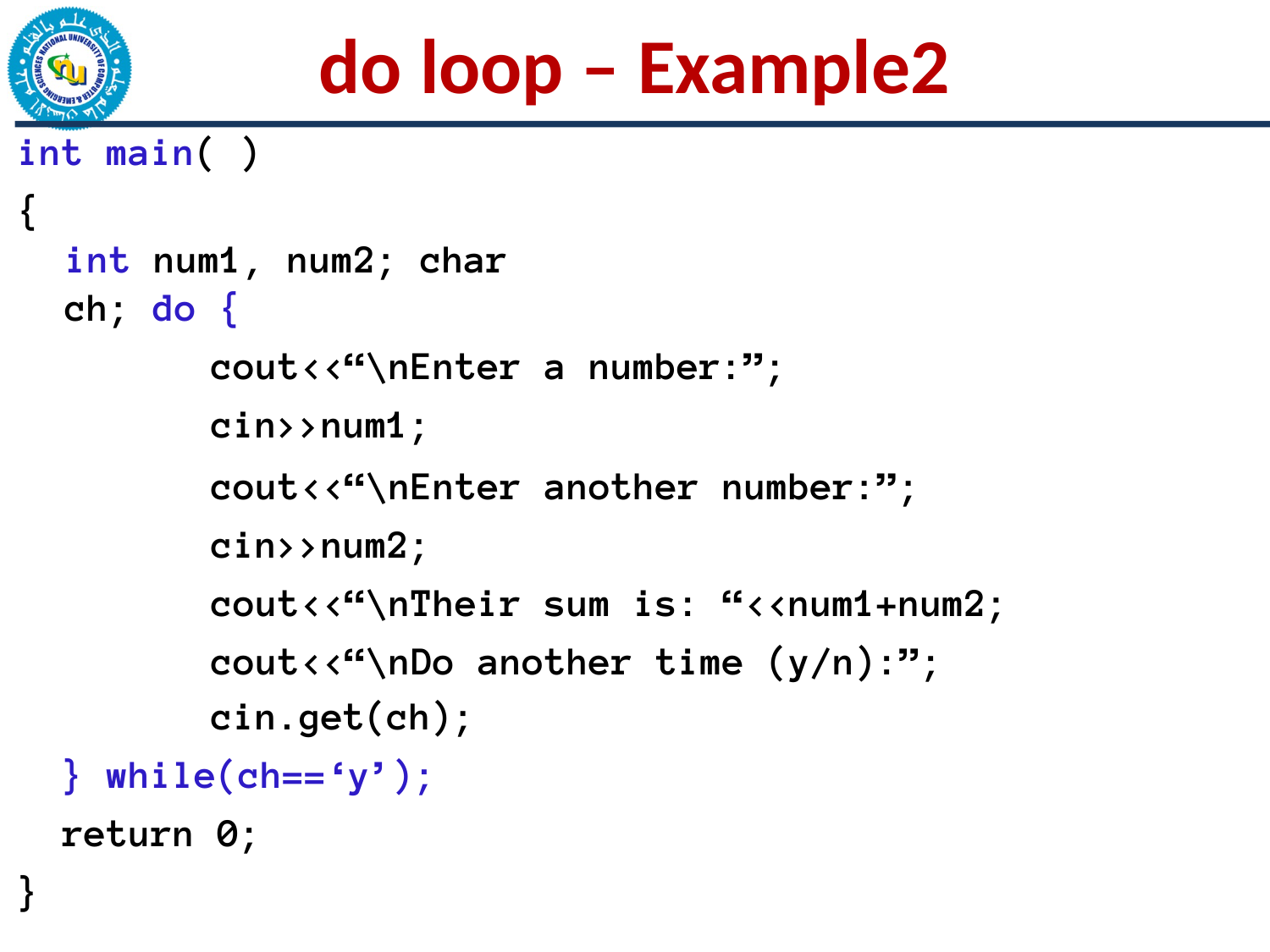

# do loop – Example2
int main( )
{
int num1, num2; char	ch; do {
cout<<“\nEnter a number:”; cin>>num1;
cout<<“\nEnter another number:”; cin>>num2;
cout<<“\nTheir sum is: “<<num1+num2; cout<<“\nDo another time (y/n):”;
cin.get(ch);
} while(ch==‘y’);
return 0;
}